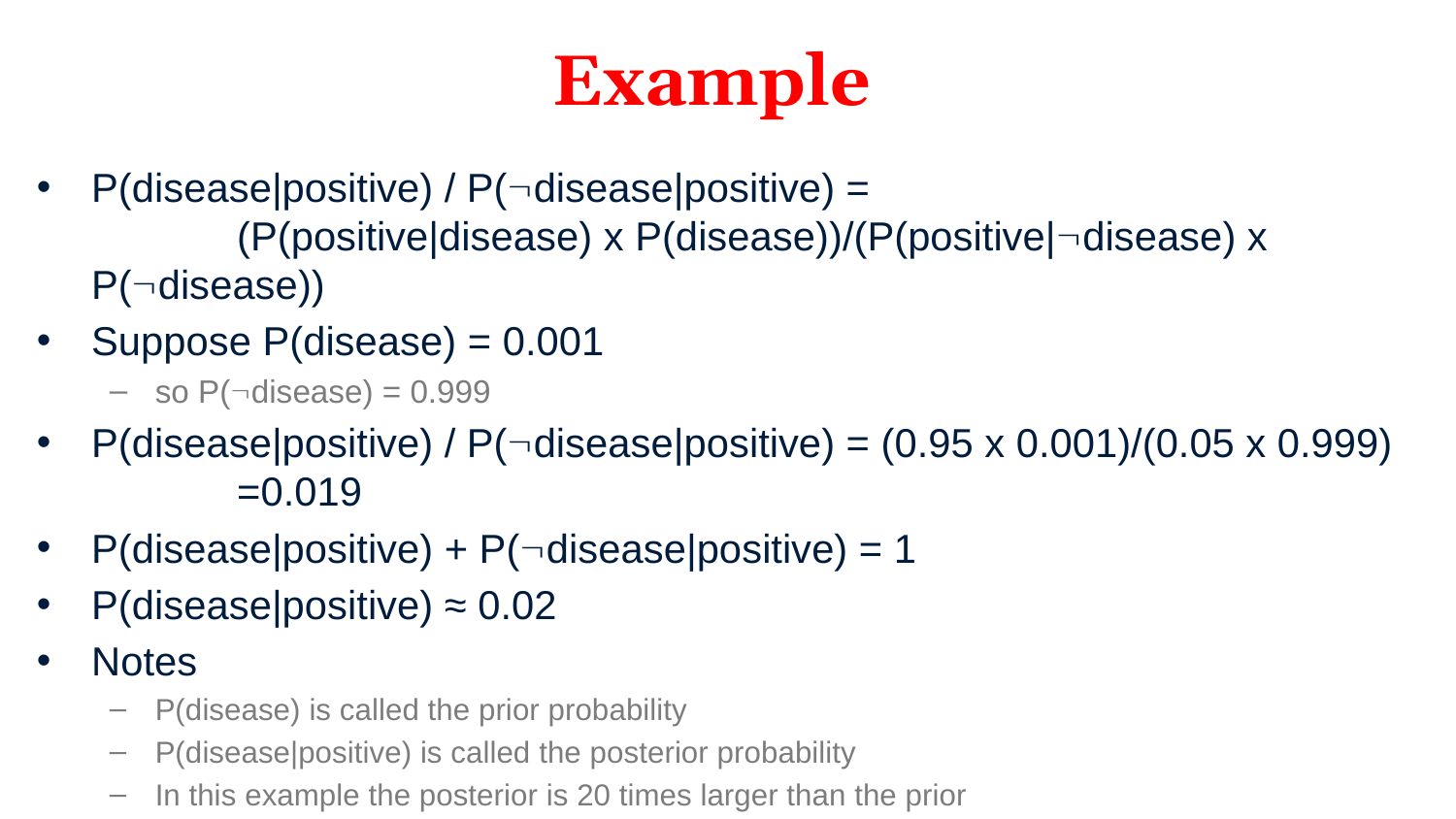

# Example
P(disease|positive) / P(¬disease|positive) =
	(P(positive|disease) x P(disease))/(P(positive|¬disease) x P(¬disease))
Suppose P(disease) = 0.001
so P(¬disease) = 0.999
P(disease|positive) / P(¬disease|positive) = (0.95 x 0.001)/(0.05 x 0.999) 	=0.019
P(disease|positive) + P(¬disease|positive) = 1
P(disease|positive) ≈ 0.02
Notes
P(disease) is called the prior probability
P(disease|positive) is called the posterior probability
In this example the posterior is 20 times larger than the prior